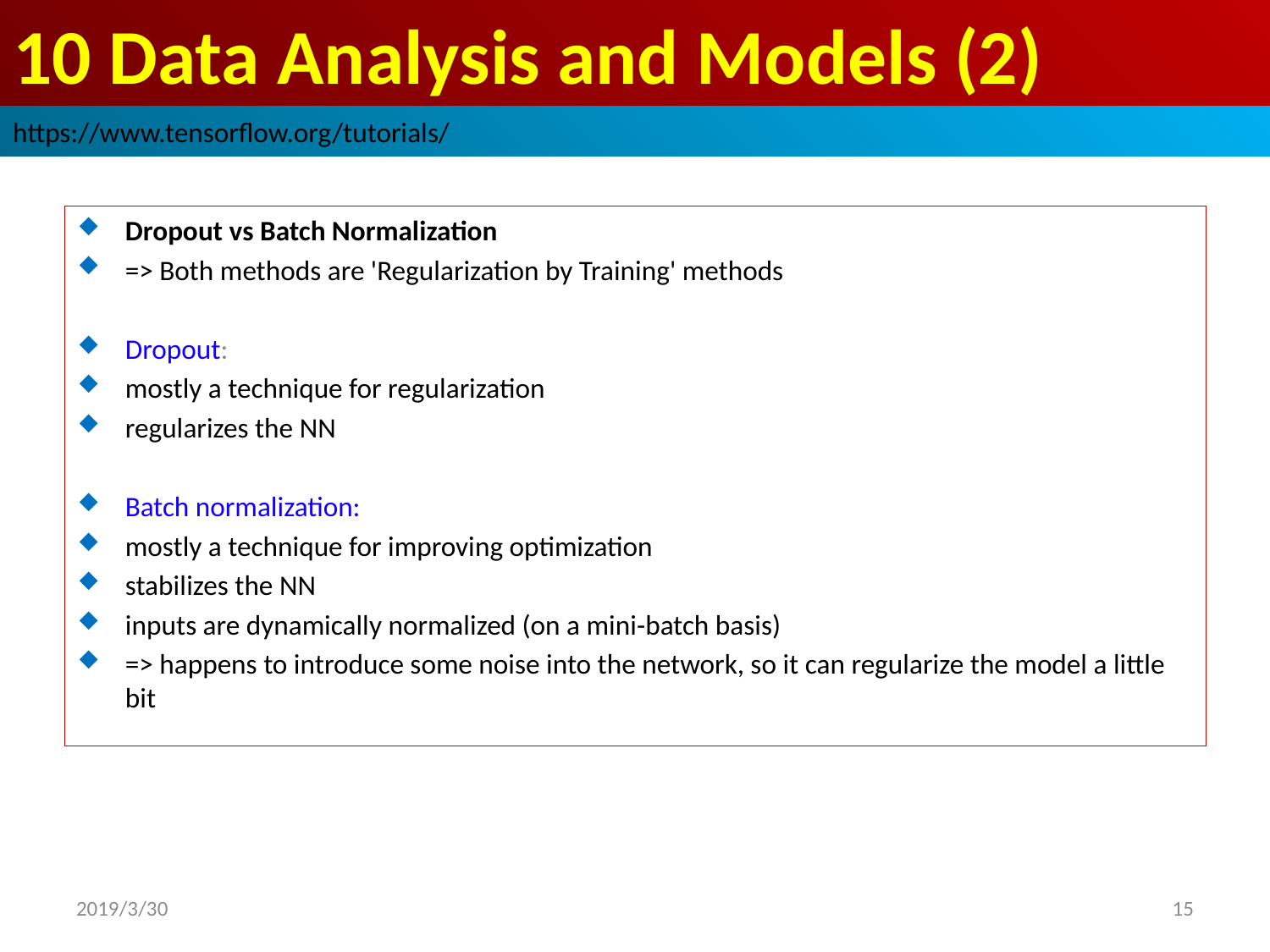

# 10 Data Analysis and Models (2)
https://www.tensorflow.org/tutorials/
Dropout vs Batch Normalization
=> Both methods are 'Regularization by Training' methods

Dropout:
mostly a technique for regularization
regularizes the NN

Batch normalization:
mostly a technique for improving optimization
stabilizes the NN
inputs are dynamically normalized (on a mini-batch basis)
=> happens to introduce some noise into the network, so it can regularize the model a little bit

2019/3/30
15